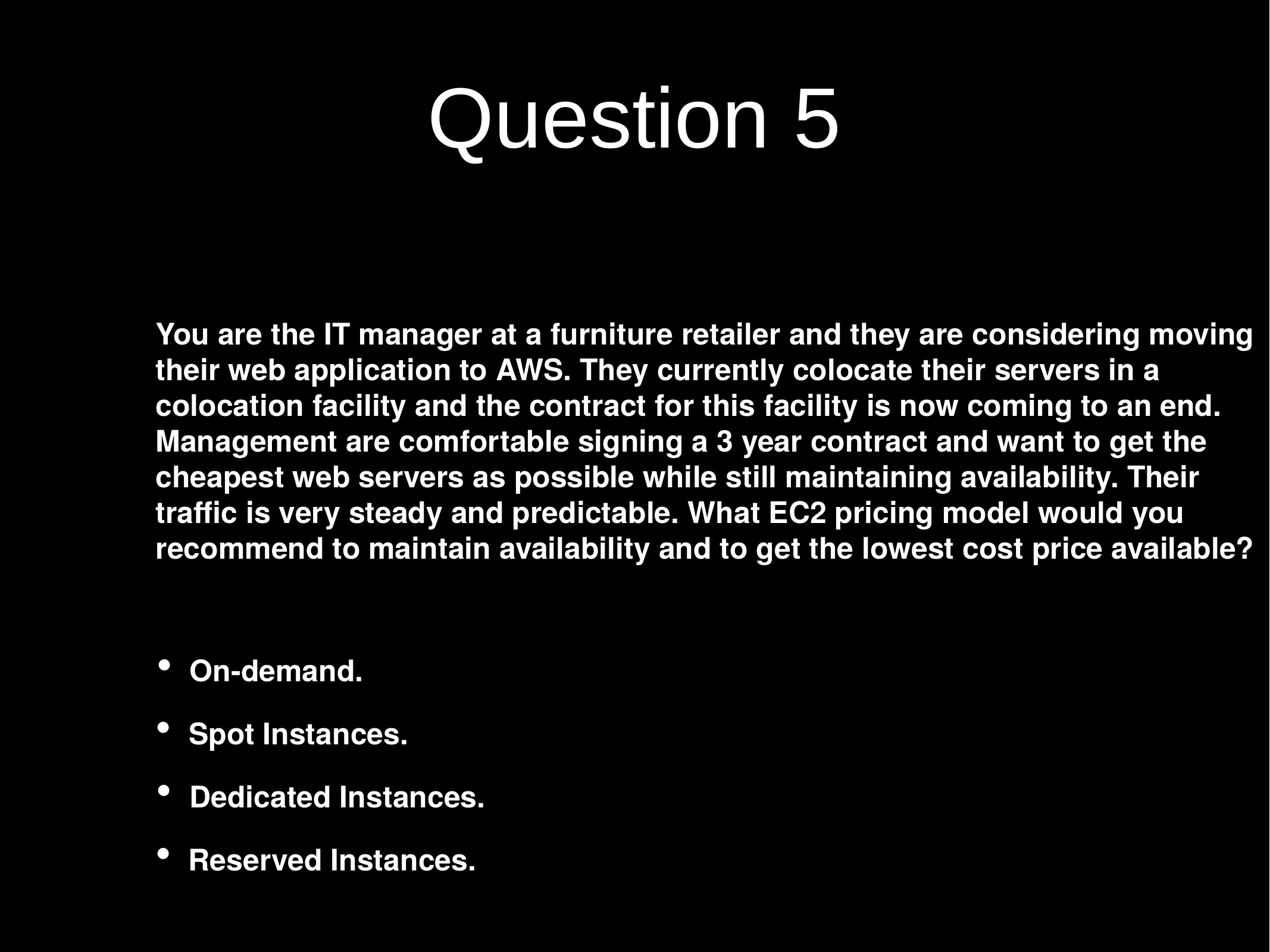

Question 5
You are the IT manager at a furniture retailer and they are considering moving
their web application to AWS. They currently colocate their servers in a
colocation facility and the contract for this facility is now coming to an end.
Management are comfortable signing a 3 year contract and want to get the
cheapest web servers as possible while still maintaining availability. Their
traffic is very steady and predictable. What EC2 pricing model would you
recommend to maintain availability and to get the lowest cost price available?
On-demand.
Spot Instances.
Dedicated Instances.
Reserved Instances.